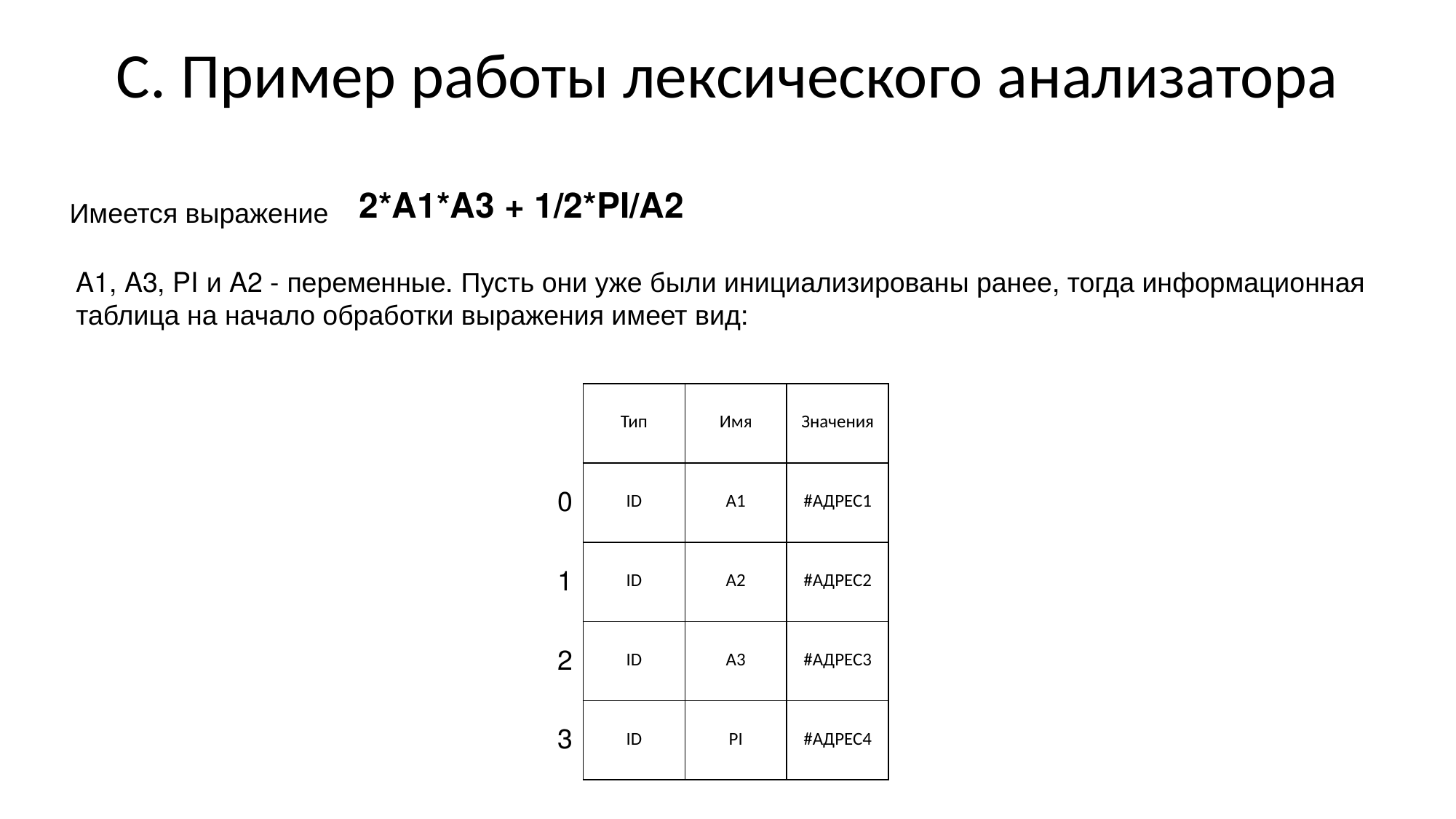

C. Пример работы лексического анализатора
2*A1*A3 + 1/2*PI/A2
Имеется выражение
A1, A3, PI и A2 - переменные. Пусть они уже были инициализированы ранее, тогда информационная
таблица на начало обработки выражения имеет вид:
| Тип | Имя | Значения |
| --- | --- | --- |
| ID | A1 | #АДРЕС1 |
| ID | A2 | #АДРЕС2 |
| ID | A3 | #АДРЕС3 |
| ID | PI | #АДРЕС4 |
0
1
2
3